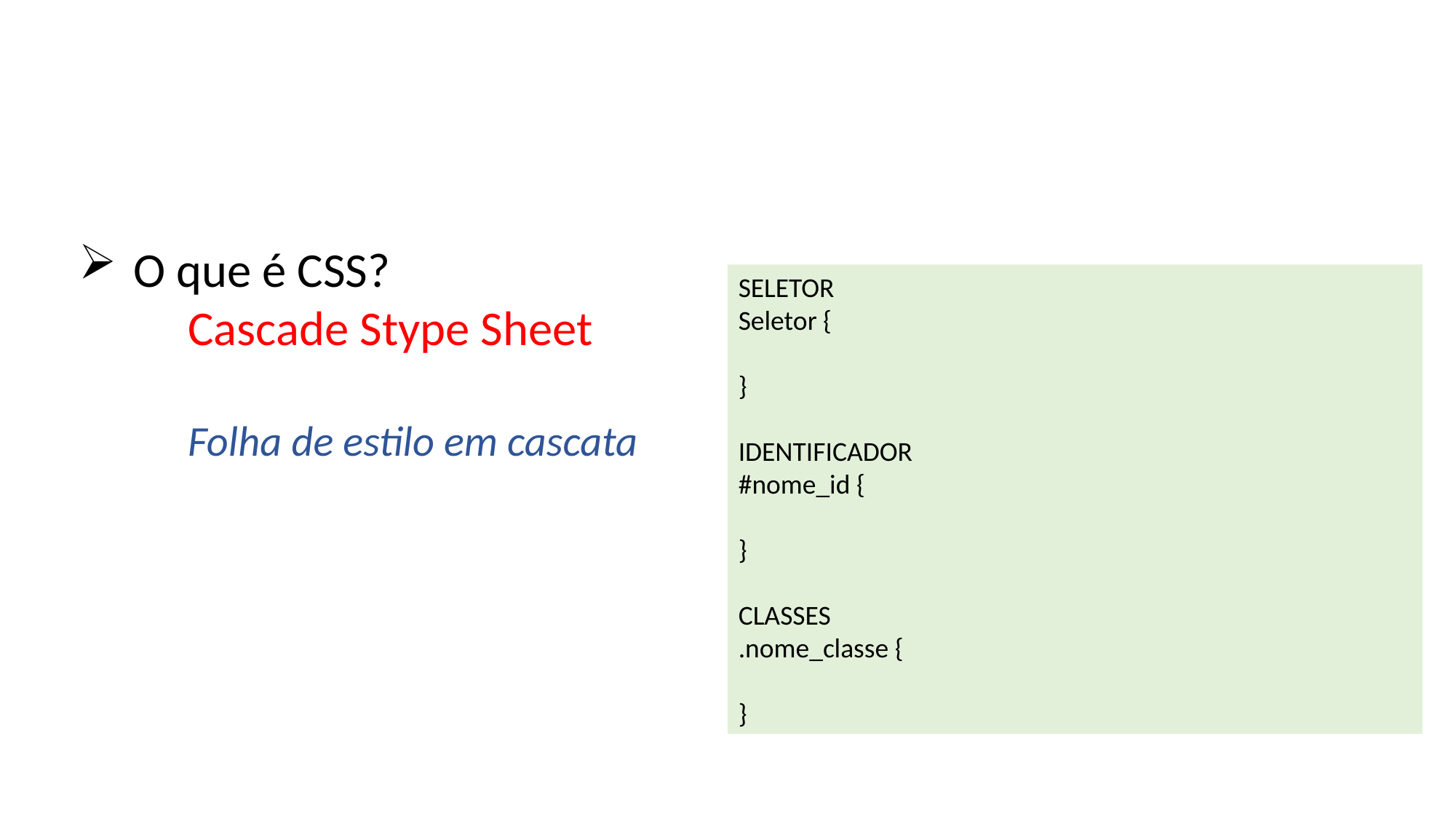

O que é CSS?
Cascade Stype Sheet

Folha de estilo em cascata
SELETOR
Seletor {

}

IDENTIFICADOR
#nome_id {

}

CLASSES
.nome_classe {

}